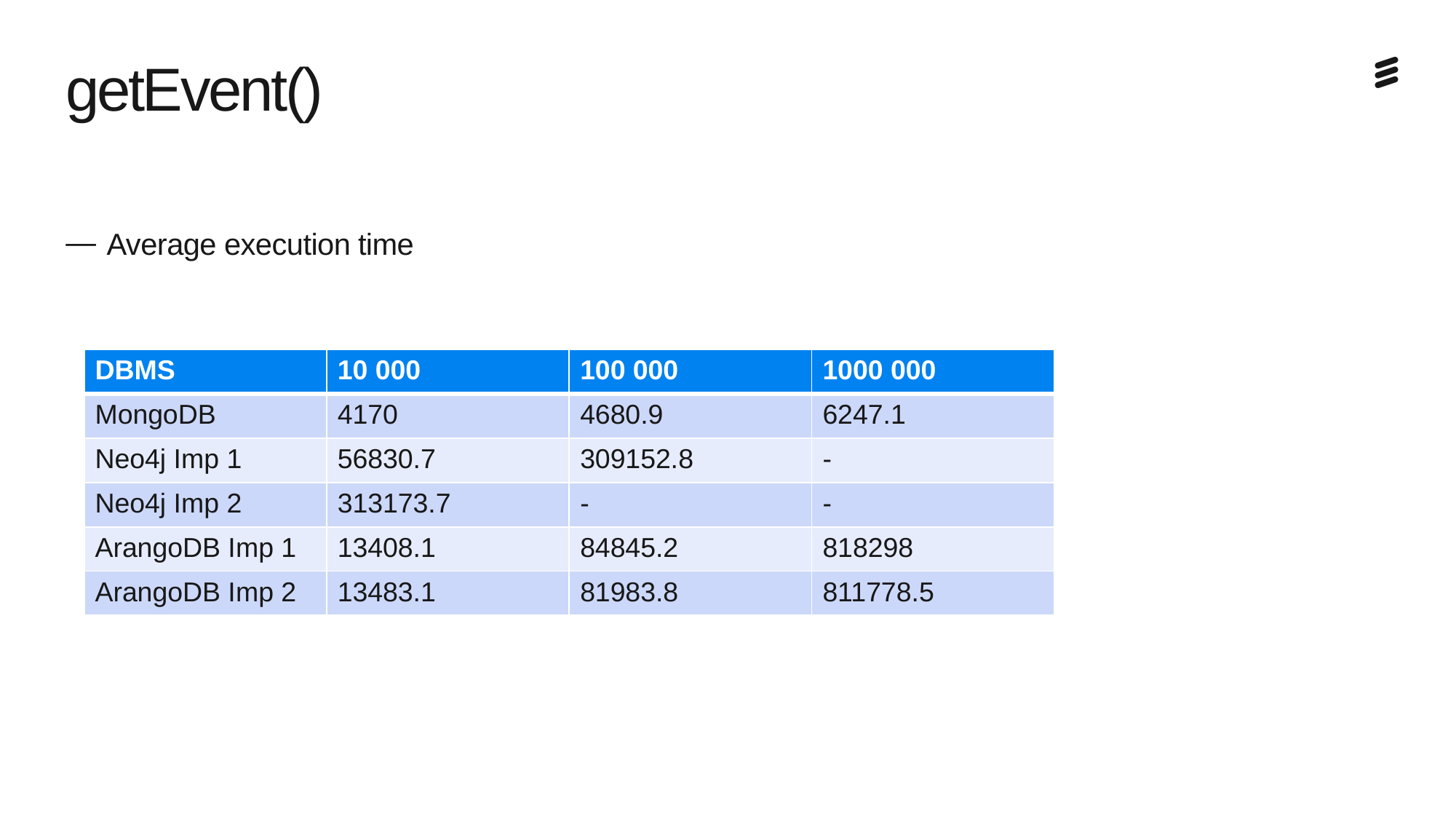

# getEvent()
Average execution time
| DBMS | 10 000 | 100 000 | 1000 000 |
| --- | --- | --- | --- |
| MongoDB | 4170 | 4680.9 | 6247.1 |
| Neo4j Imp 1 | 56830.7 | 309152.8 | - |
| Neo4j Imp 2 | 313173.7 | - | - |
| ArangoDB Imp 1 | 13408.1 | 84845.2 | 818298 |
| ArangoDB Imp 2 | 13483.1 | 81983.8 | 811778.5 |